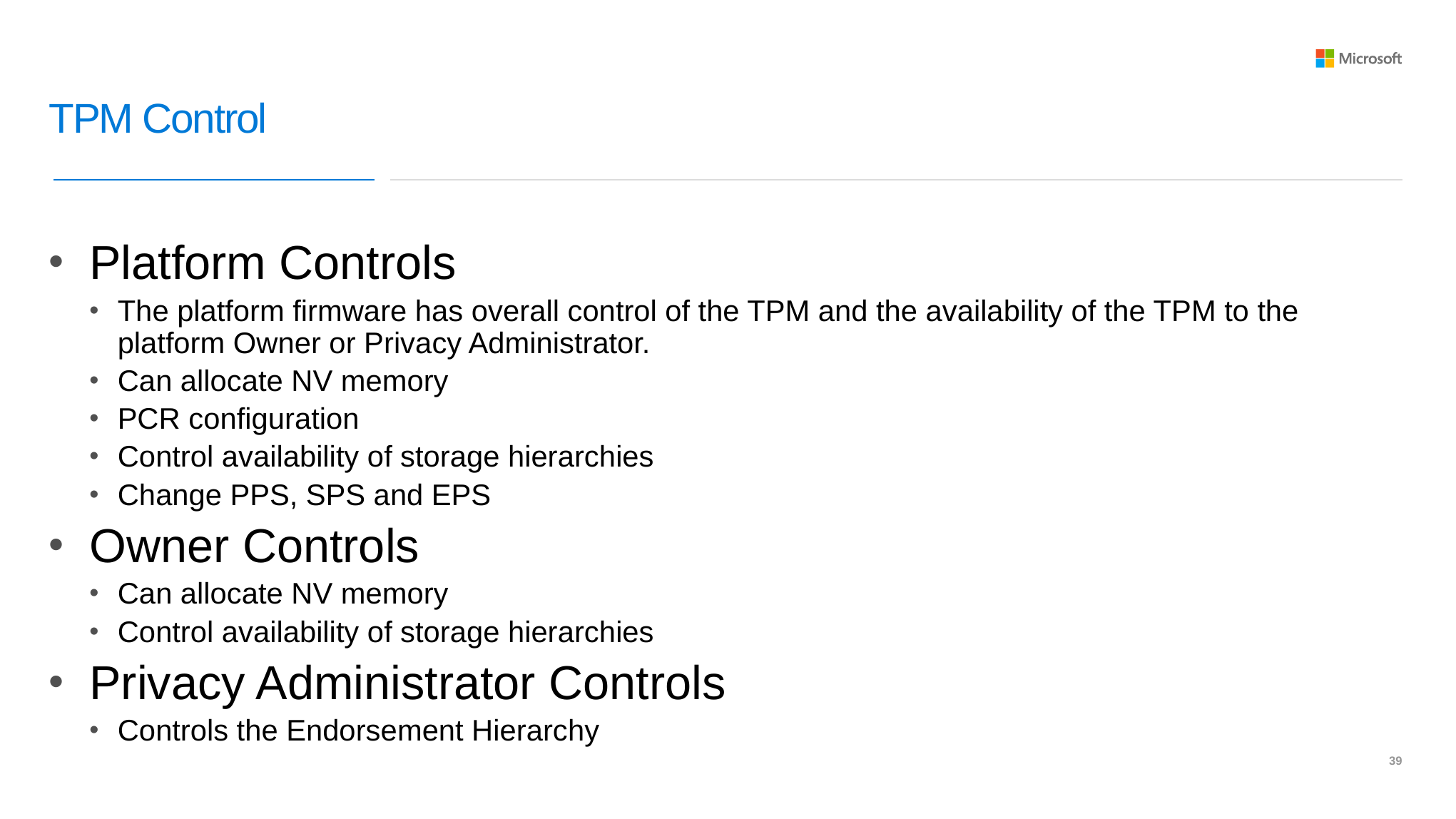

# TPM Control
Platform Controls
The platform firmware has overall control of the TPM and the availability of the TPM to the platform Owner or Privacy Administrator.
Can allocate NV memory
PCR configuration
Control availability of storage hierarchies
Change PPS, SPS and EPS
Owner Controls
Can allocate NV memory
Control availability of storage hierarchies
Privacy Administrator Controls
Controls the Endorsement Hierarchy
39